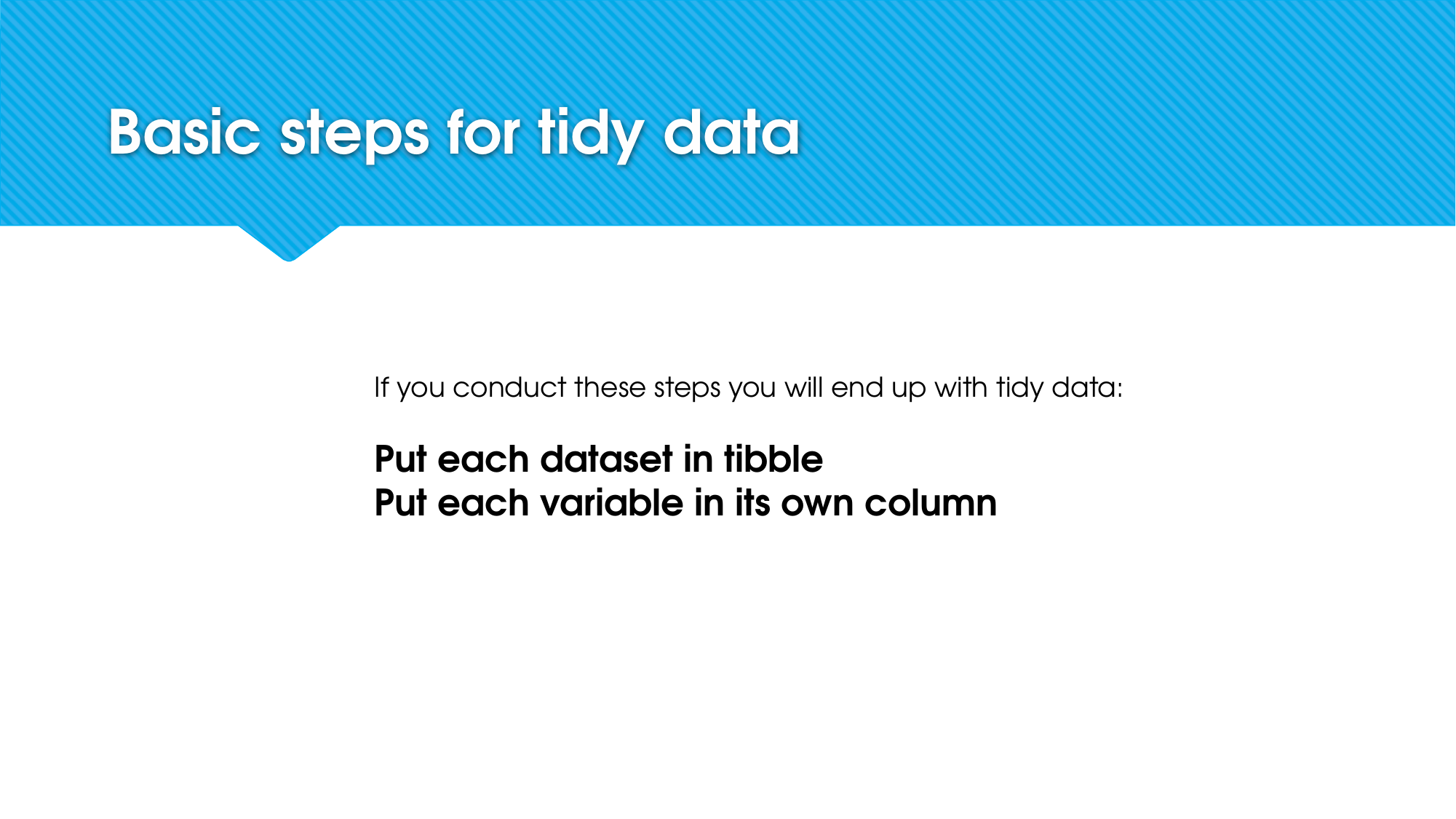

# Basic steps for tidy data
If you conduct these steps you will end up with tidy data:

Put each dataset in tibble
Put each variable in its own column